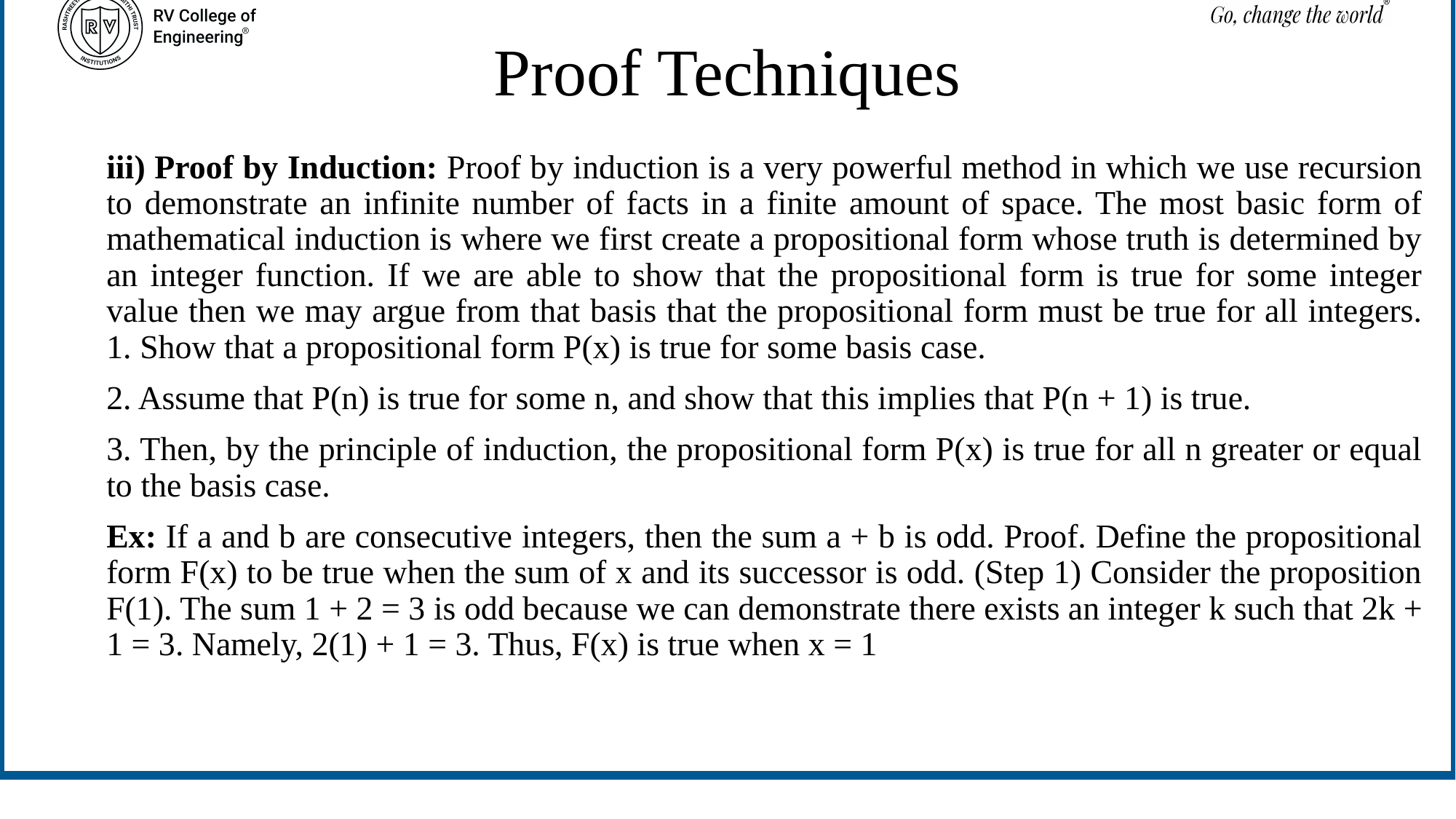

# Proof Techniques
iii) Proof by Induction: Proof by induction is a very powerful method in which we use recursion to demonstrate an infinite number of facts in a finite amount of space. The most basic form of mathematical induction is where we first create a propositional form whose truth is determined by an integer function. If we are able to show that the propositional form is true for some integer value then we may argue from that basis that the propositional form must be true for all integers. 1. Show that a propositional form P(x) is true for some basis case.
2. Assume that P(n) is true for some n, and show that this implies that P(n + 1) is true.
3. Then, by the principle of induction, the propositional form P(x) is true for all n greater or equal to the basis case.
Ex: If a and b are consecutive integers, then the sum a + b is odd. Proof. Define the propositional form F(x) to be true when the sum of x and its successor is odd. (Step 1) Consider the proposition F(1). The sum 1 + 2 = 3 is odd because we can demonstrate there exists an integer k such that 2k + 1 = 3. Namely, 2(1) + 1 = 3. Thus, F(x) is true when x = 1